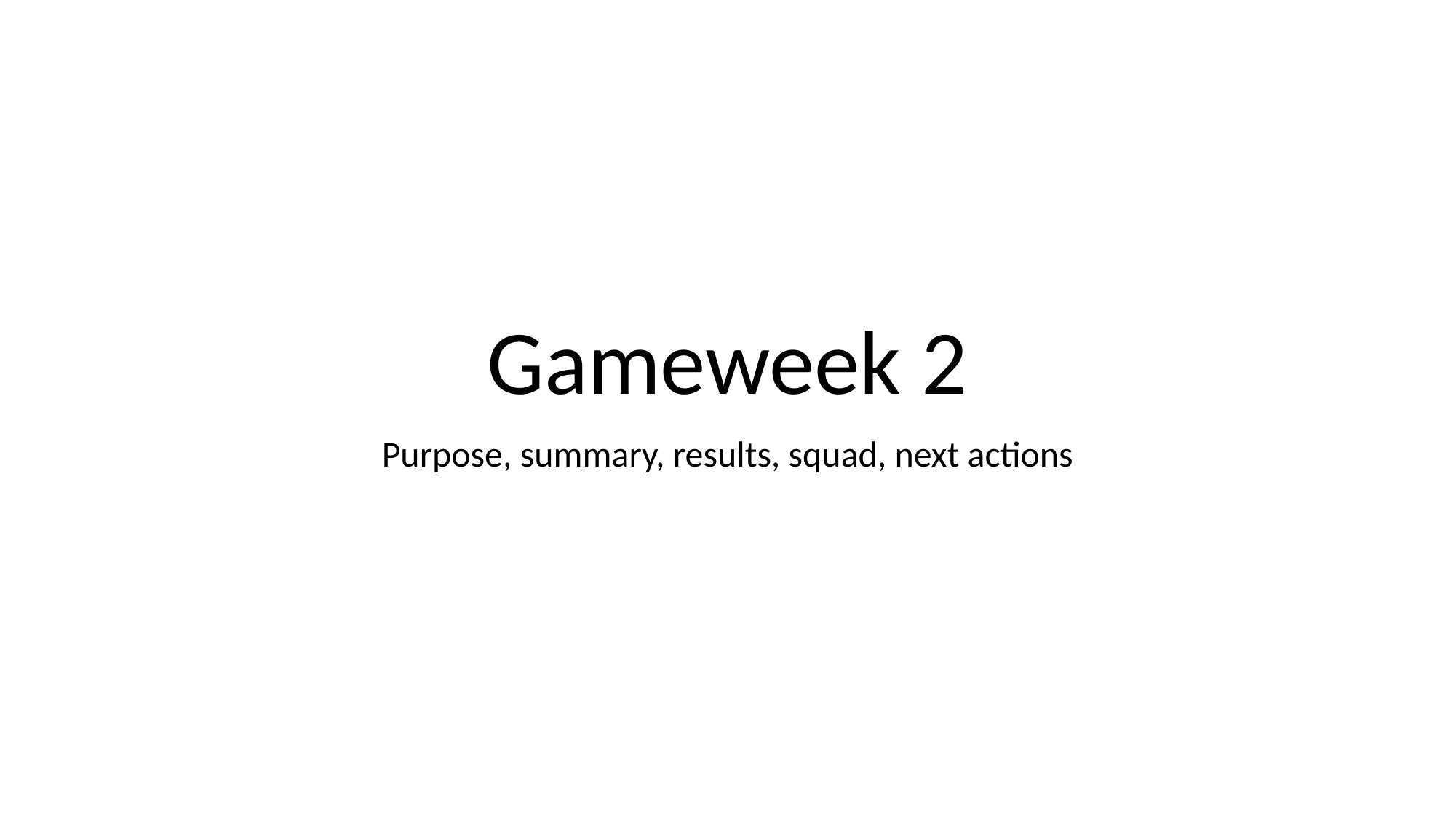

# Gameweek 2
Purpose, summary, results, squad, next actions